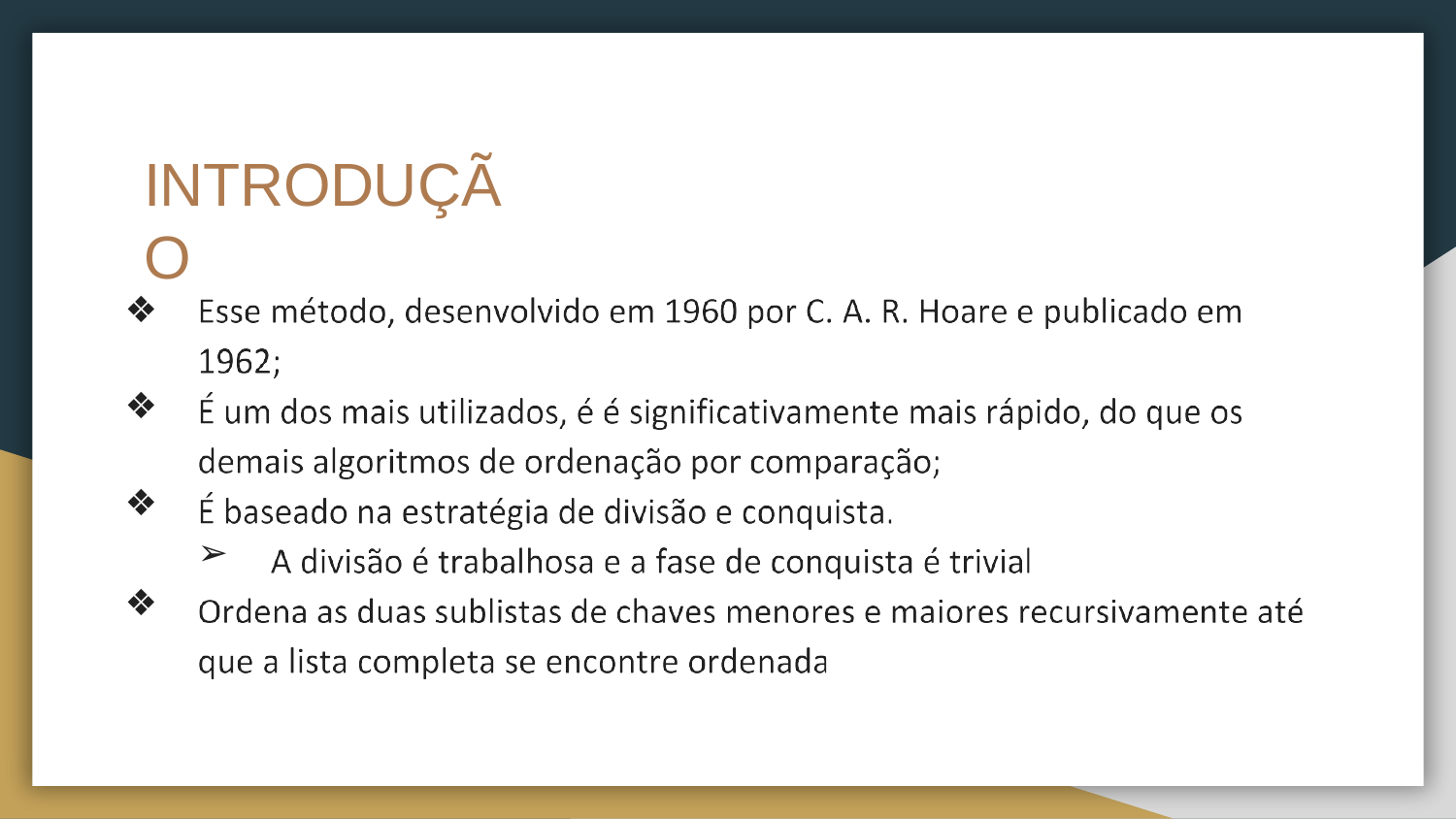

# INTRODUÇÃO
❖

❖

❖
➢
❖